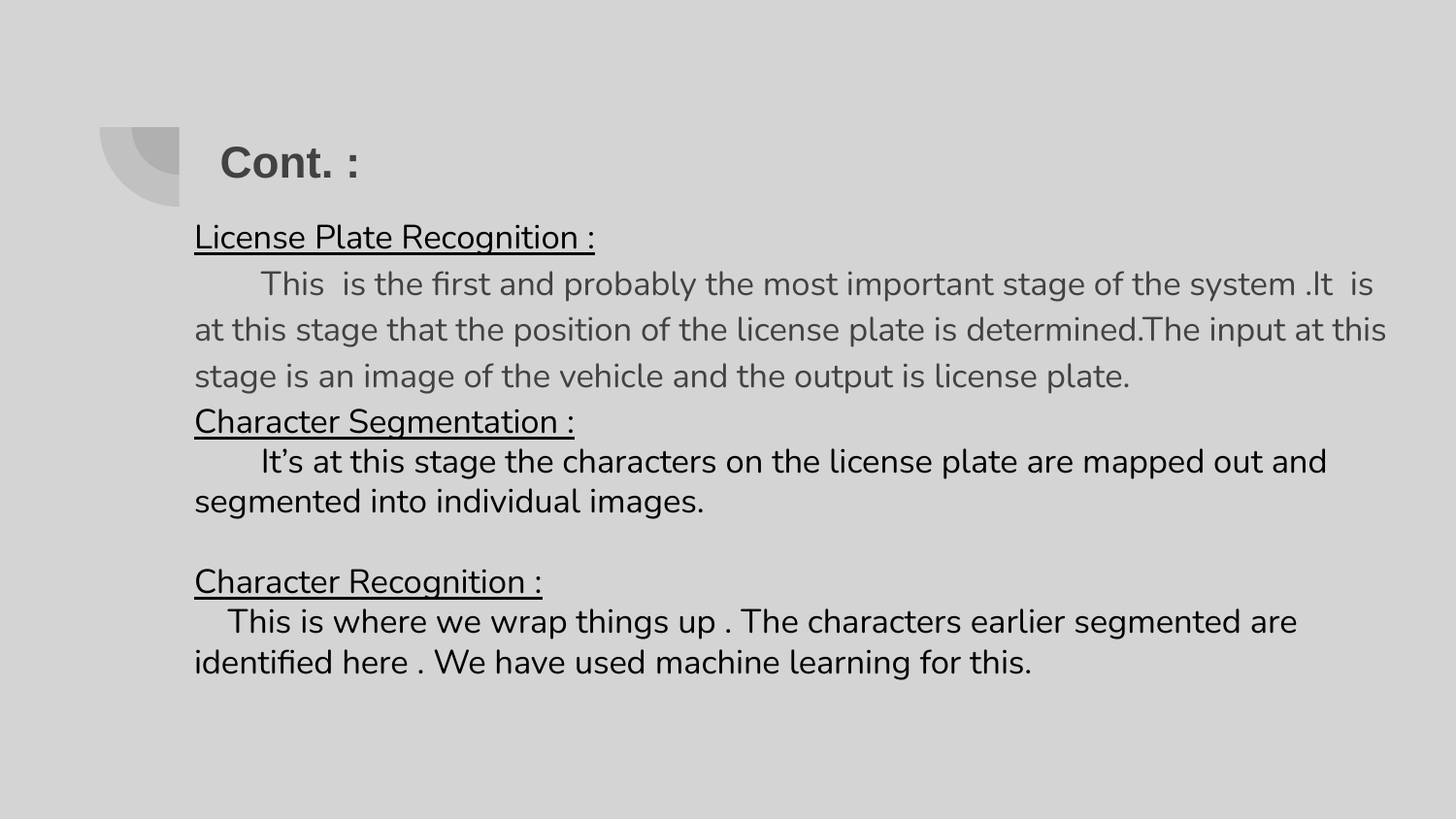

# Cont. :
License Plate Recognition :
This  is the first and probably the most important stage of the system .It  is at this stage that the position of the license plate is determined.The input at this stage is an image of the vehicle and the output is license plate.
Character Segmentation :
It’s at this stage the characters on the license plate are mapped out and segmented into individual images.

Character Recognition :
	This is where we wrap things up . The characters earlier segmented are identified here . We have used machine learning for this.